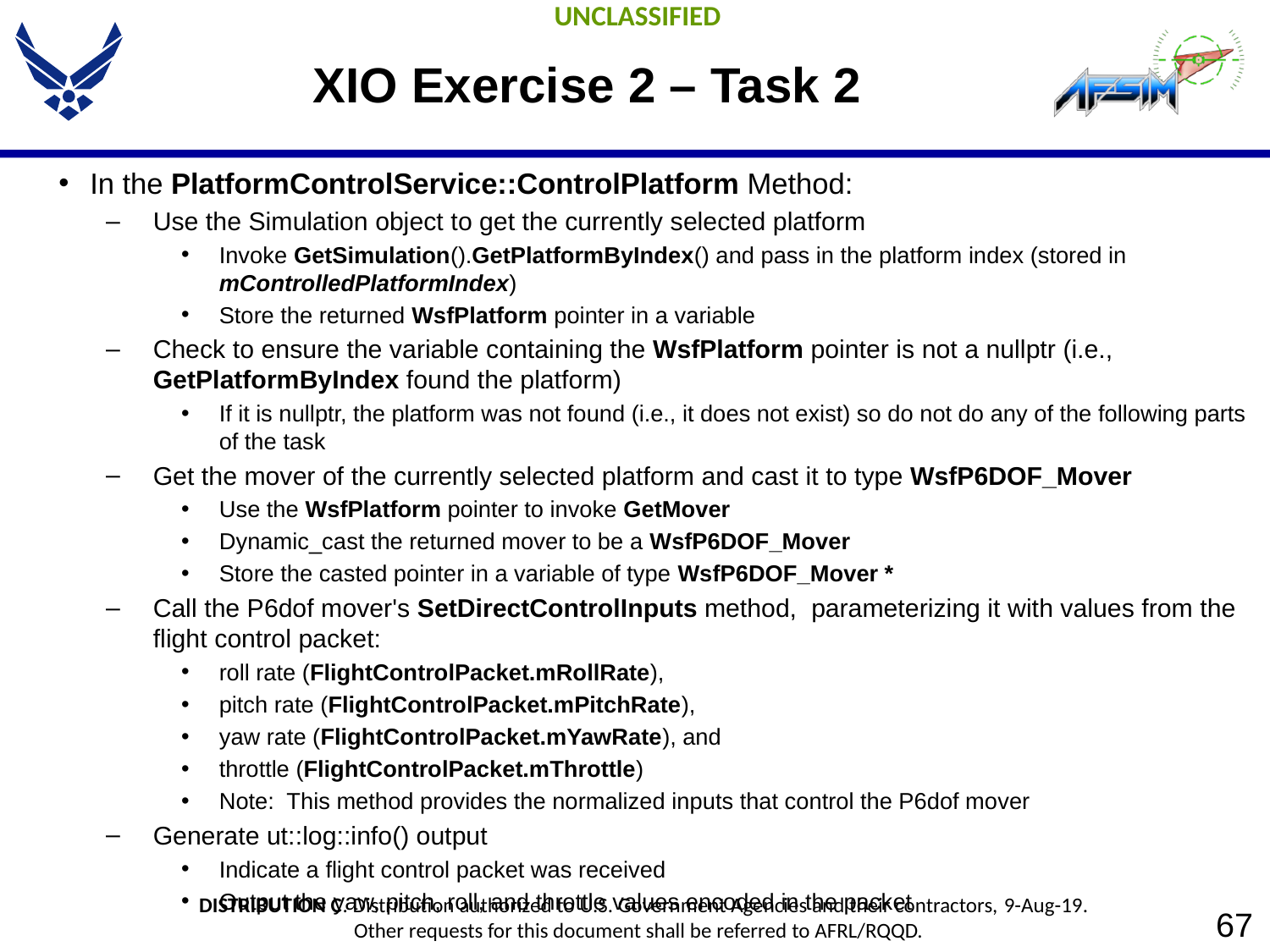

# XIO Exercise 2 – Task 2
In the PlatformControlService::ControlPlatform Method:
Use the Simulation object to get the currently selected platform
Invoke GetSimulation().GetPlatformByIndex() and pass in the platform index (stored in mControlledPlatformIndex)
Store the returned WsfPlatform pointer in a variable
Check to ensure the variable containing the WsfPlatform pointer is not a nullptr (i.e., GetPlatformByIndex found the platform)
If it is nullptr, the platform was not found (i.e., it does not exist) so do not do any of the following parts of the task
Get the mover of the currently selected platform and cast it to type WsfP6DOF_Mover
Use the WsfPlatform pointer to invoke GetMover
Dynamic_cast the returned mover to be a WsfP6DOF_Mover
Store the casted pointer in a variable of type WsfP6DOF_Mover *
Call the P6dof mover's SetDirectControlInputs method,  parameterizing it with values from the flight control packet:
roll rate (FlightControlPacket.mRollRate),
pitch rate (FlightControlPacket.mPitchRate),
yaw rate (FlightControlPacket.mYawRate), and
throttle (FlightControlPacket.mThrottle)
Note:  This method provides the normalized inputs that control the P6dof mover
Generate ut::log::info() output
Indicate a flight control packet was received
Output the yaw, pitch, roll, and throttle values encoded in the packet